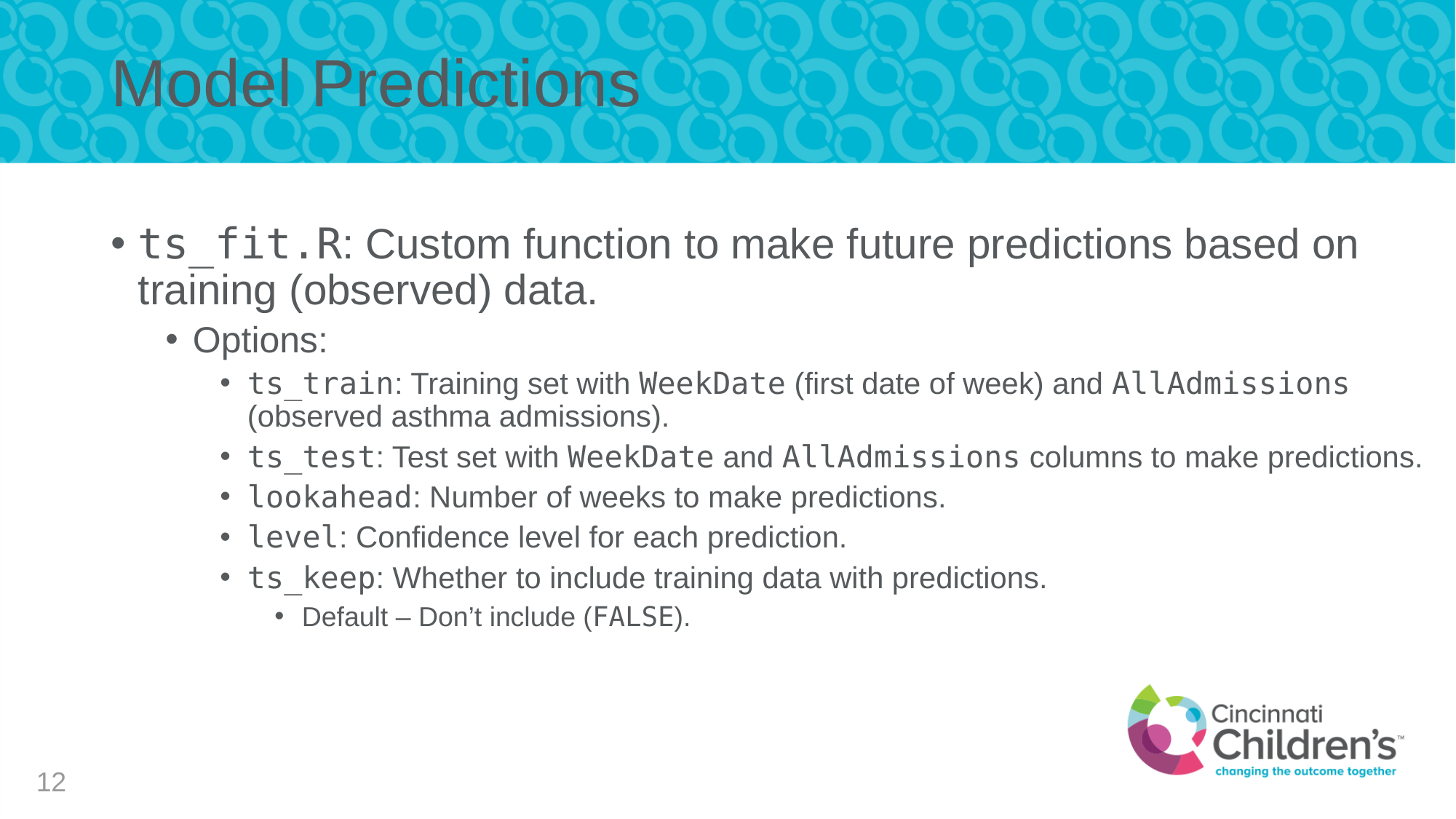

# Model Predictions
ts_fit.R: Custom function to make future predictions based on training (observed) data.
Options:
ts_train: Training set with WeekDate (first date of week) and AllAdmissions (observed asthma admissions).
ts_test: Test set with WeekDate and AllAdmissions columns to make predictions.
lookahead: Number of weeks to make predictions.
level: Confidence level for each prediction.
ts_keep: Whether to include training data with predictions.
Default – Don’t include (FALSE).
12